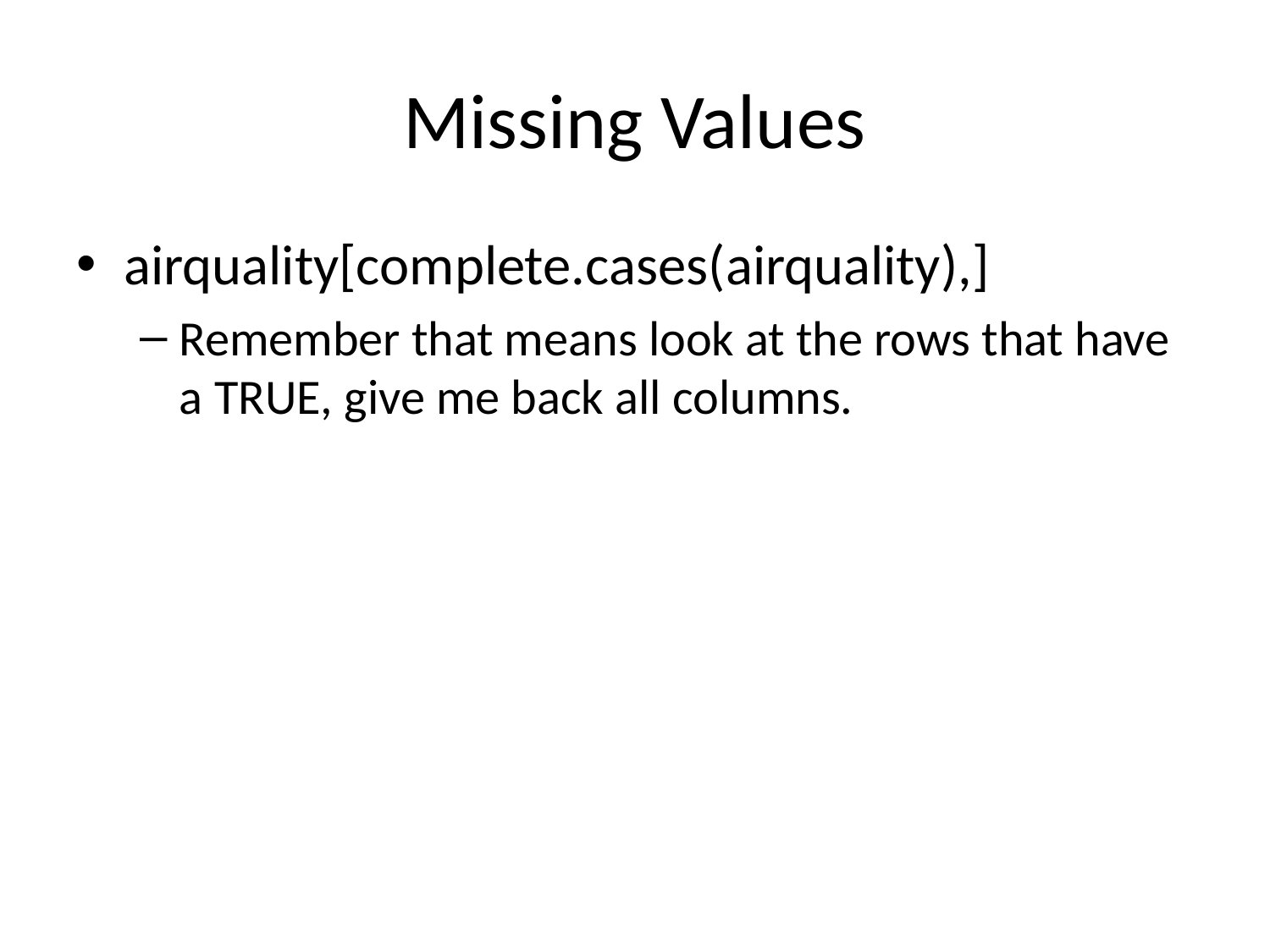

# Missing Values
airquality[complete.cases(airquality),]
Remember that means look at the rows that have a TRUE, give me back all columns.